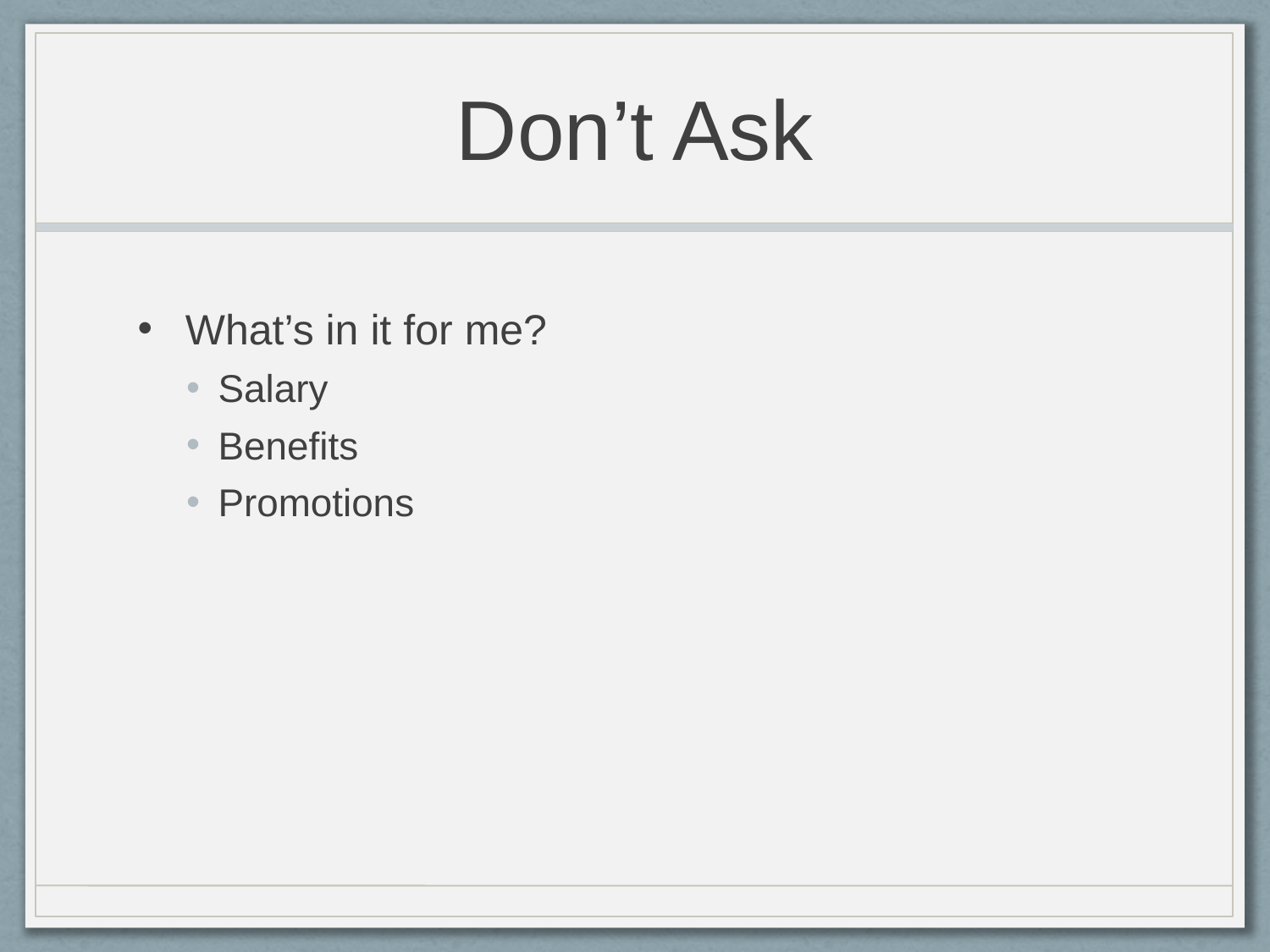

# Don’t Ask
What’s in it for me?
Salary
Benefits
Promotions